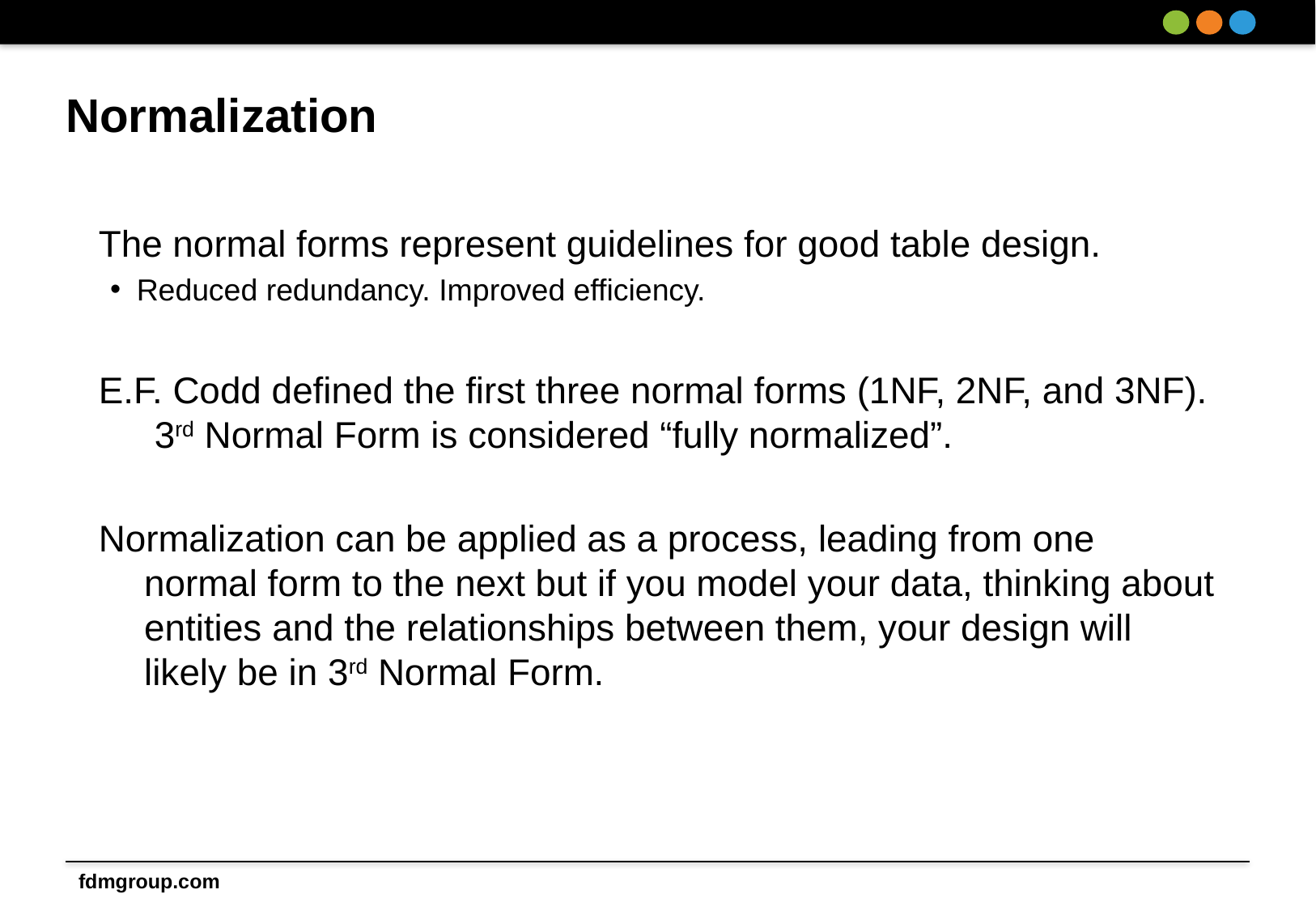

# Normalization
The normal forms represent guidelines for good table design.
Reduced redundancy. Improved efficiency.

E.F. Codd defined the first three normal forms (1NF, 2NF, and 3NF).  3rd Normal Form is considered “fully normalized”.

Normalization can be applied as a process, leading from one normal form to the next but if you model your data, thinking about entities and the relationships between them, your design will likely be in 3rd Normal Form.